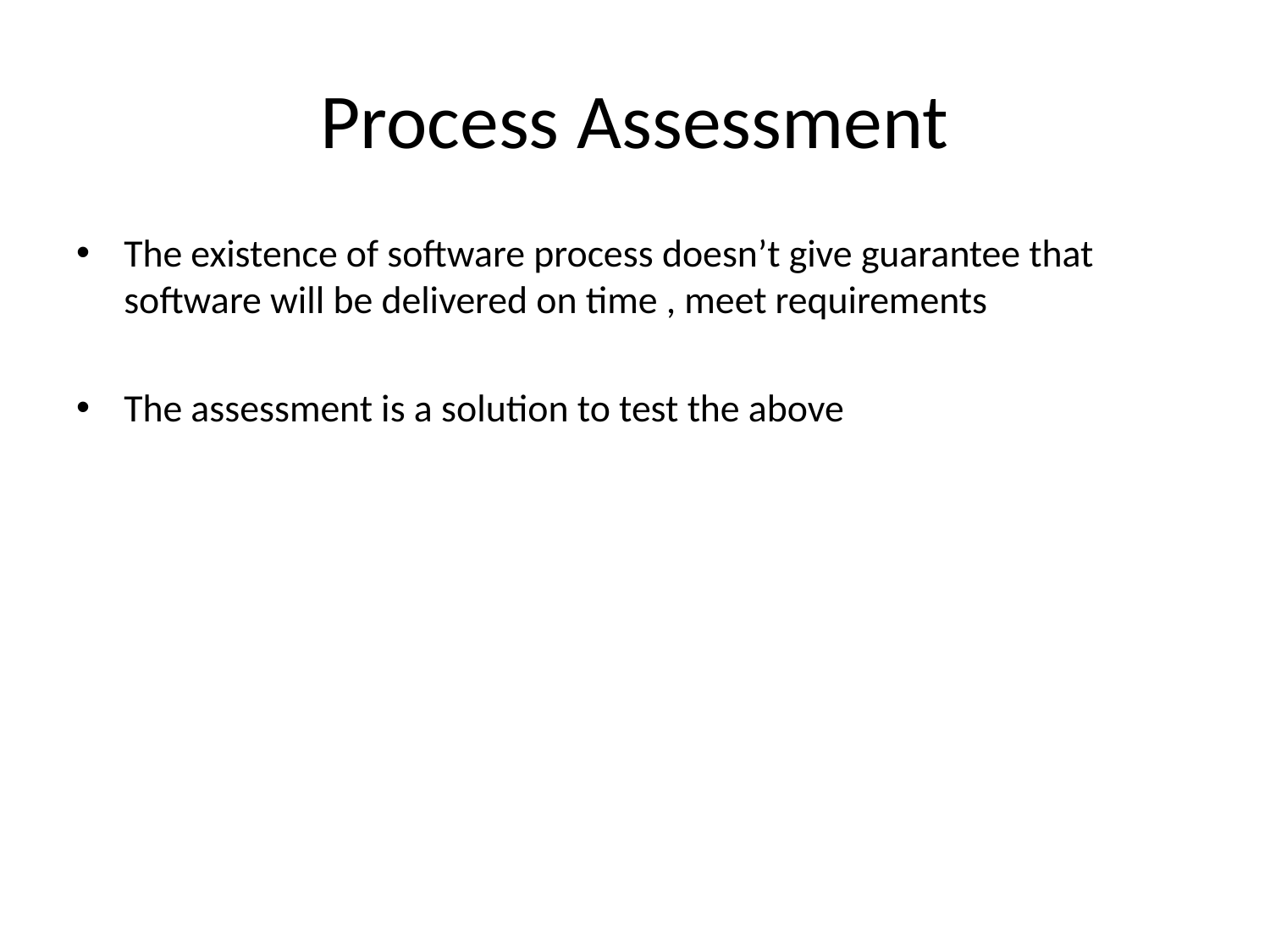

# Process Assessment
The existence of software process doesn’t give guarantee that software will be delivered on time , meet requirements

The assessment is a solution to test the above